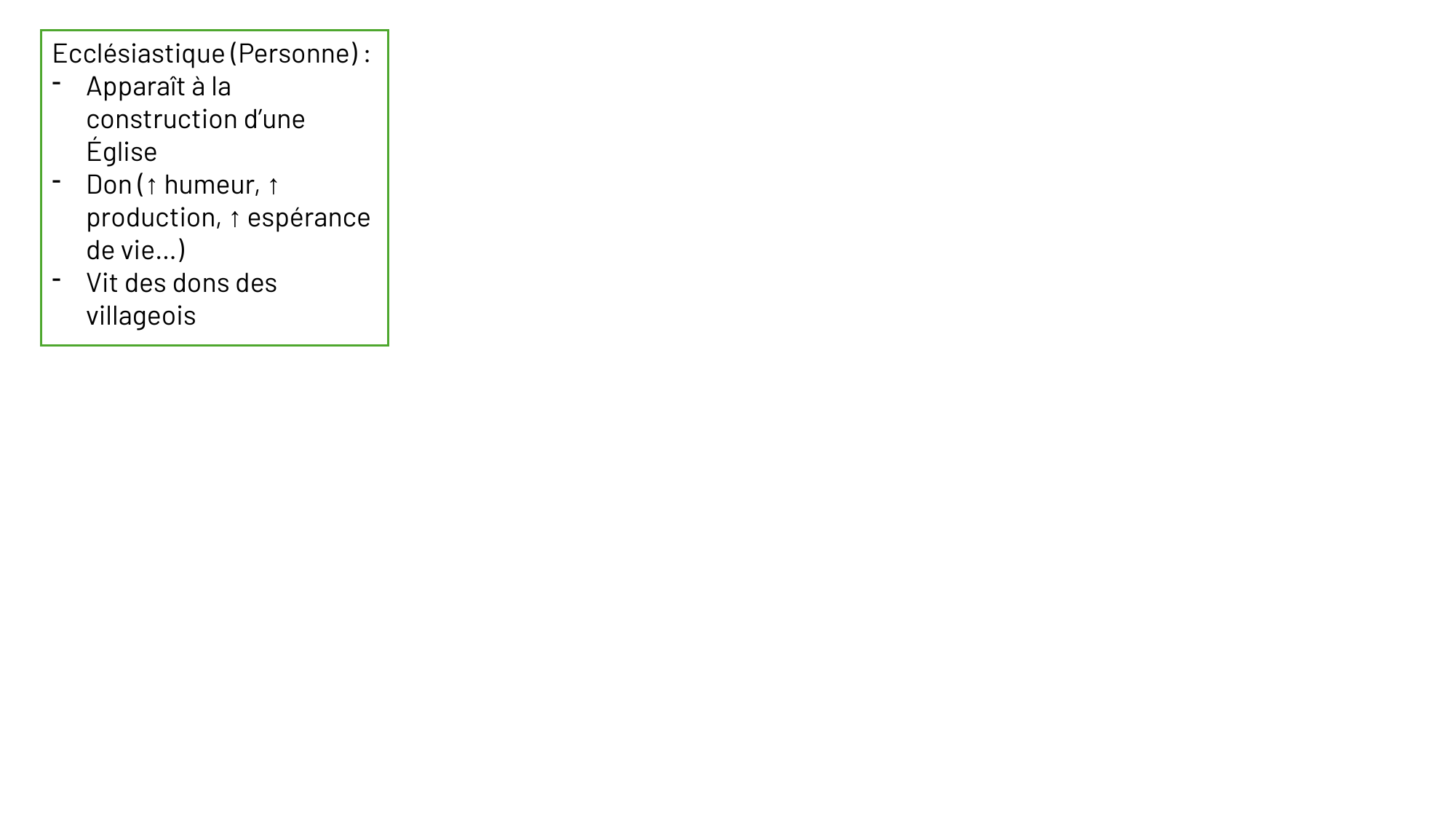

Ecclésiastique (Personne) :
Apparaît à la construction d’une Église
Don (↑ humeur, ↑ production, ↑ espérance de vie…)
Vit des dons des villageois